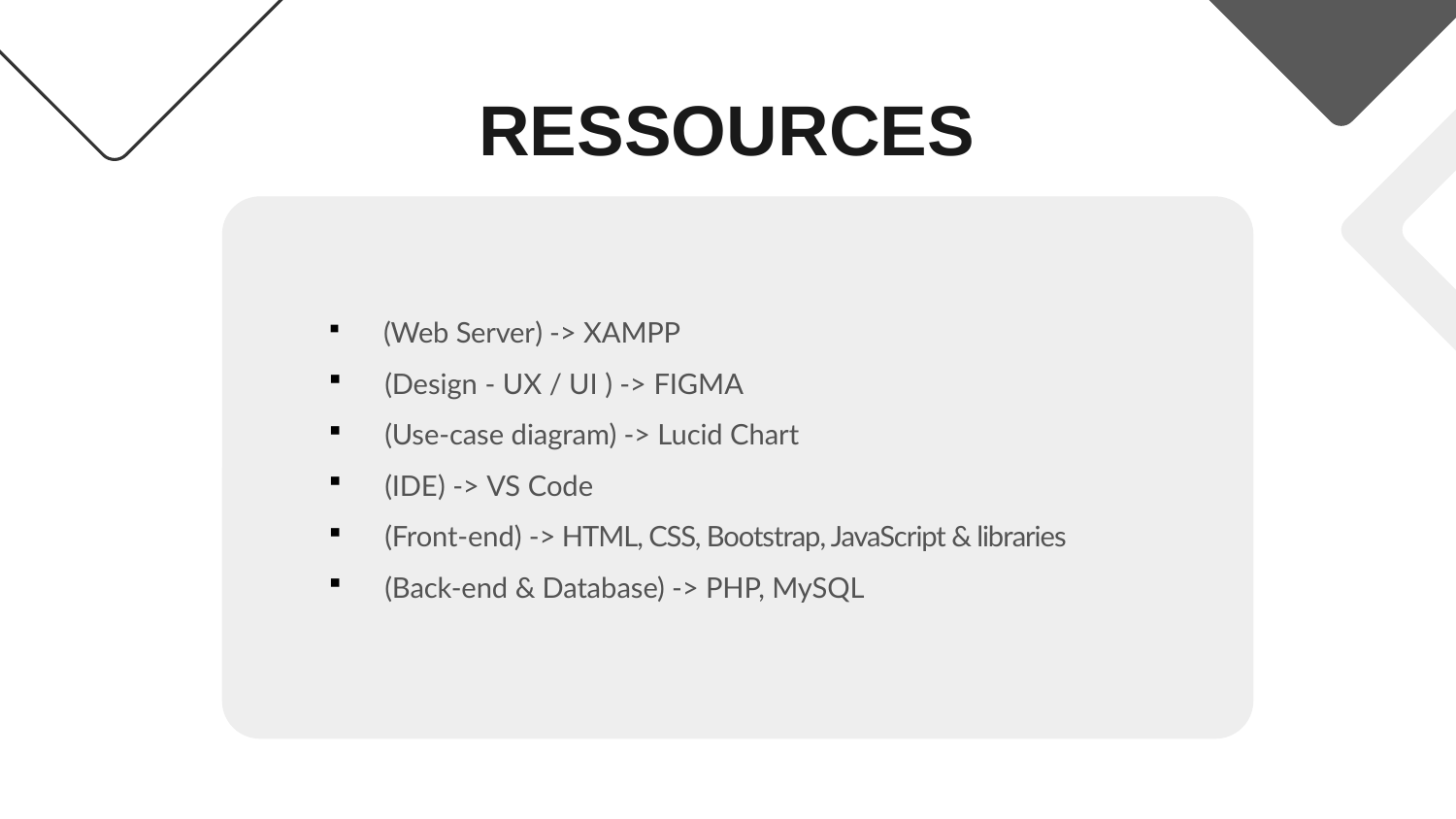

# RESSOURCES

(Web Server) -> XAMPP
(Design - UX / UI ) -> FIGMA
(Use-case diagram) -> Lucid Chart
(IDE) -> VS Code
(Front-end) -> HTML, CSS, Bootstrap, JavaScript & libraries
(Back-end & Database) -> PHP, MySQL